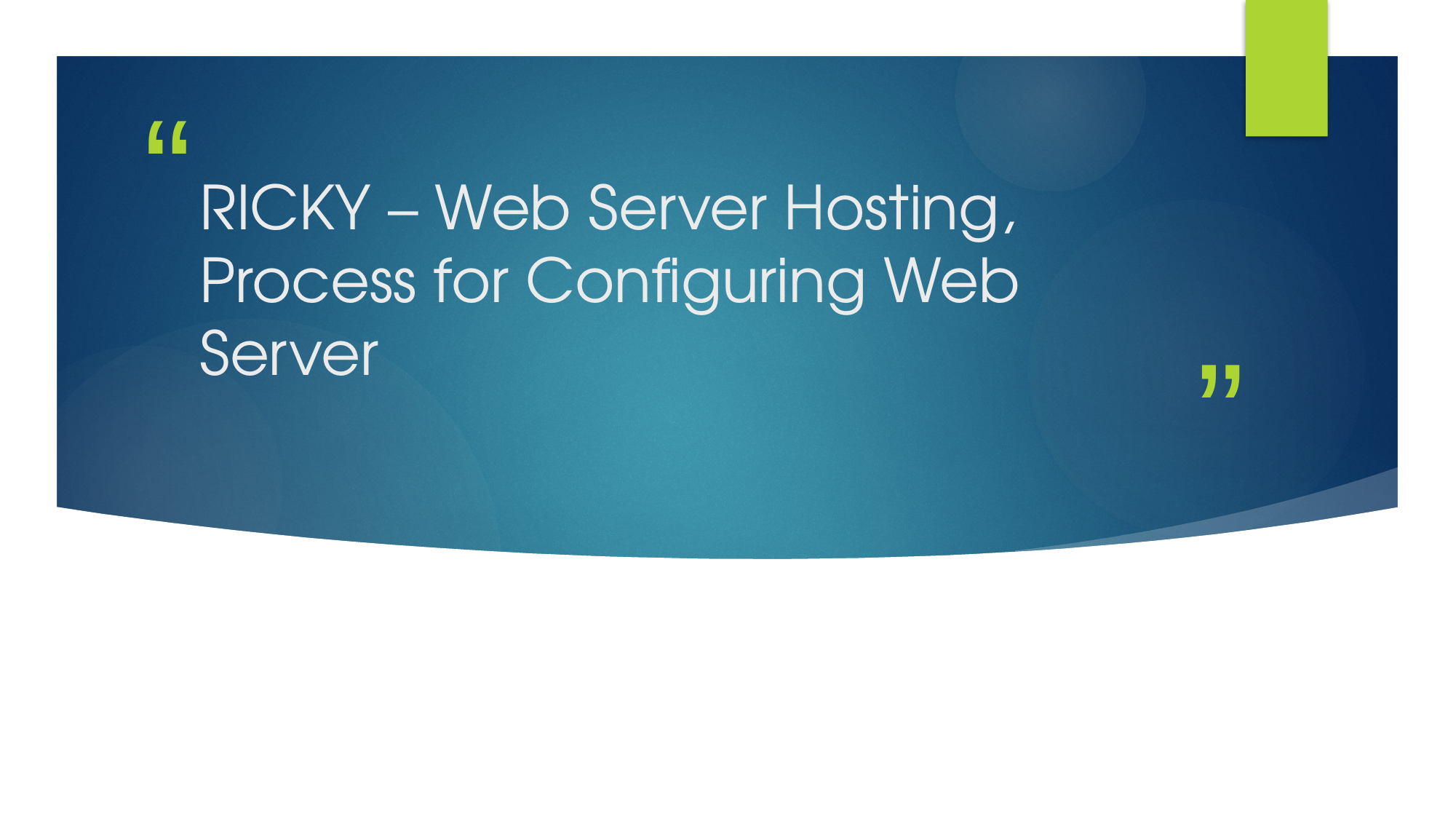

# RICKY – Web Server Hosting, Process for Configuring Web Server